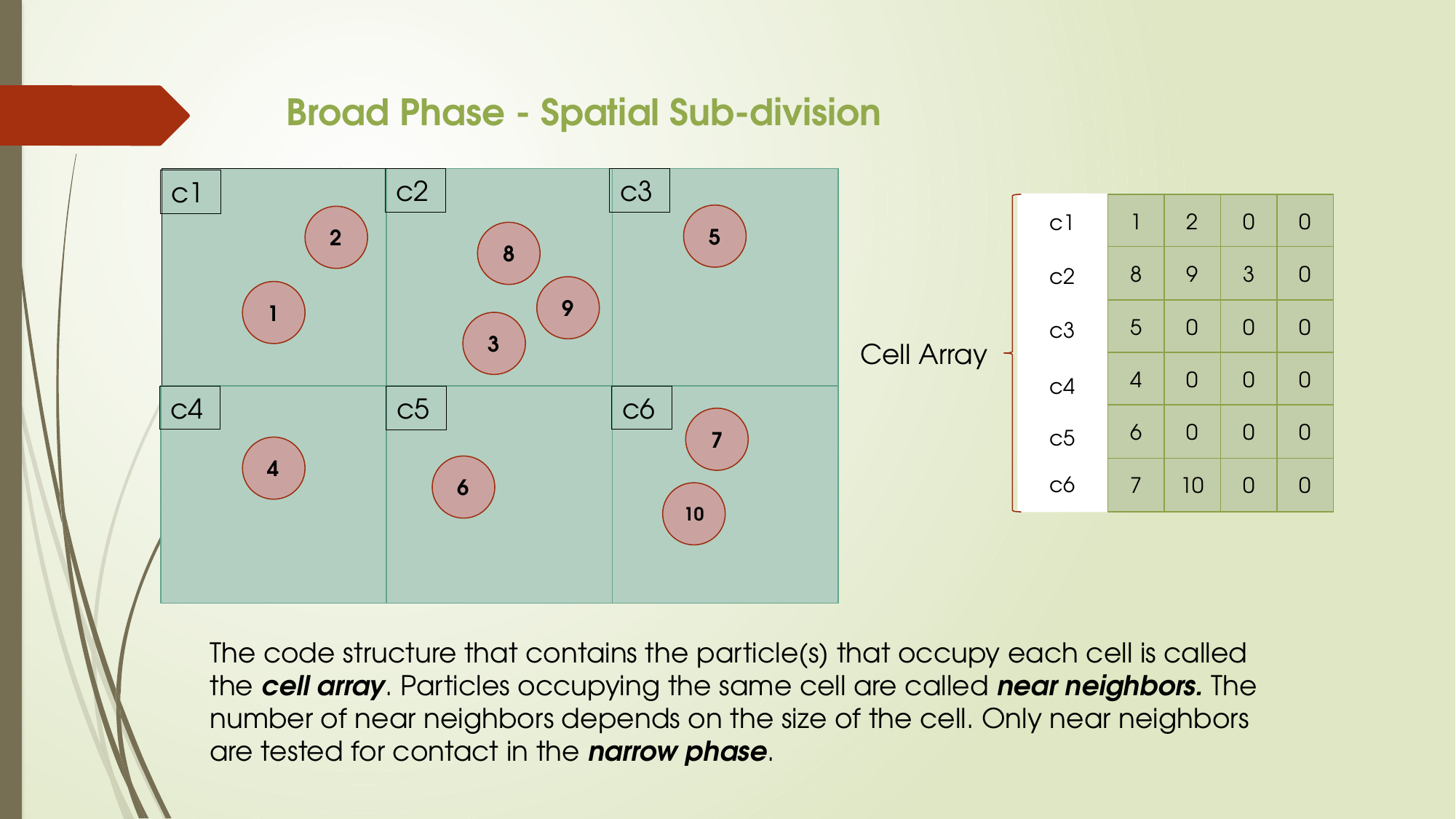

Broad Phase - Spatial Sub-division

c2

c3

c1
c1
1
2
0
0
8
9
3
0
c2
5
0
0
0
c3
4
0
0
0
c4
6
0
0
0
c5
c6
7
10
0
0

5
2
8
9
1
3
Cell Array
c4
c6

c5
7
4
6
10
The code structure that contains the particle(s) that occupy each cell is called
the cell array. Particles occupying the same cell are called near neighbors. The number of near neighbors depends on the size of the cell. Only near neighbors are tested for contact in the narrow phase.